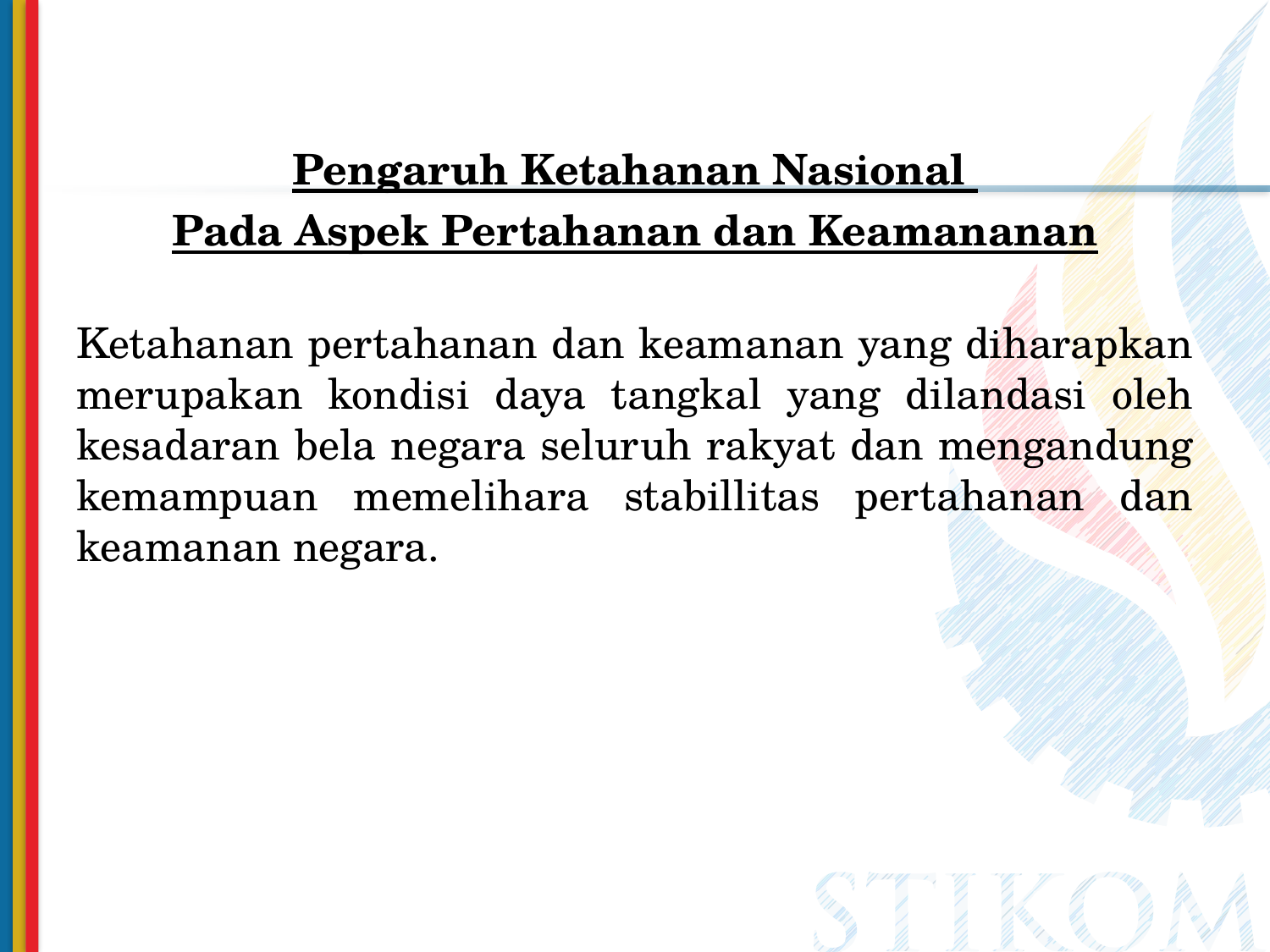

Pengaruh Ketahanan Nasional
Pada Aspek Pertahanan dan Keamananan
Ketahanan pertahanan dan keamanan yang diharapkan merupakan kondisi daya tangkal yang dilandasi oleh kesadaran bela negara seluruh rakyat dan mengandung kemampuan memelihara stabillitas pertahanan dan keamanan negara.